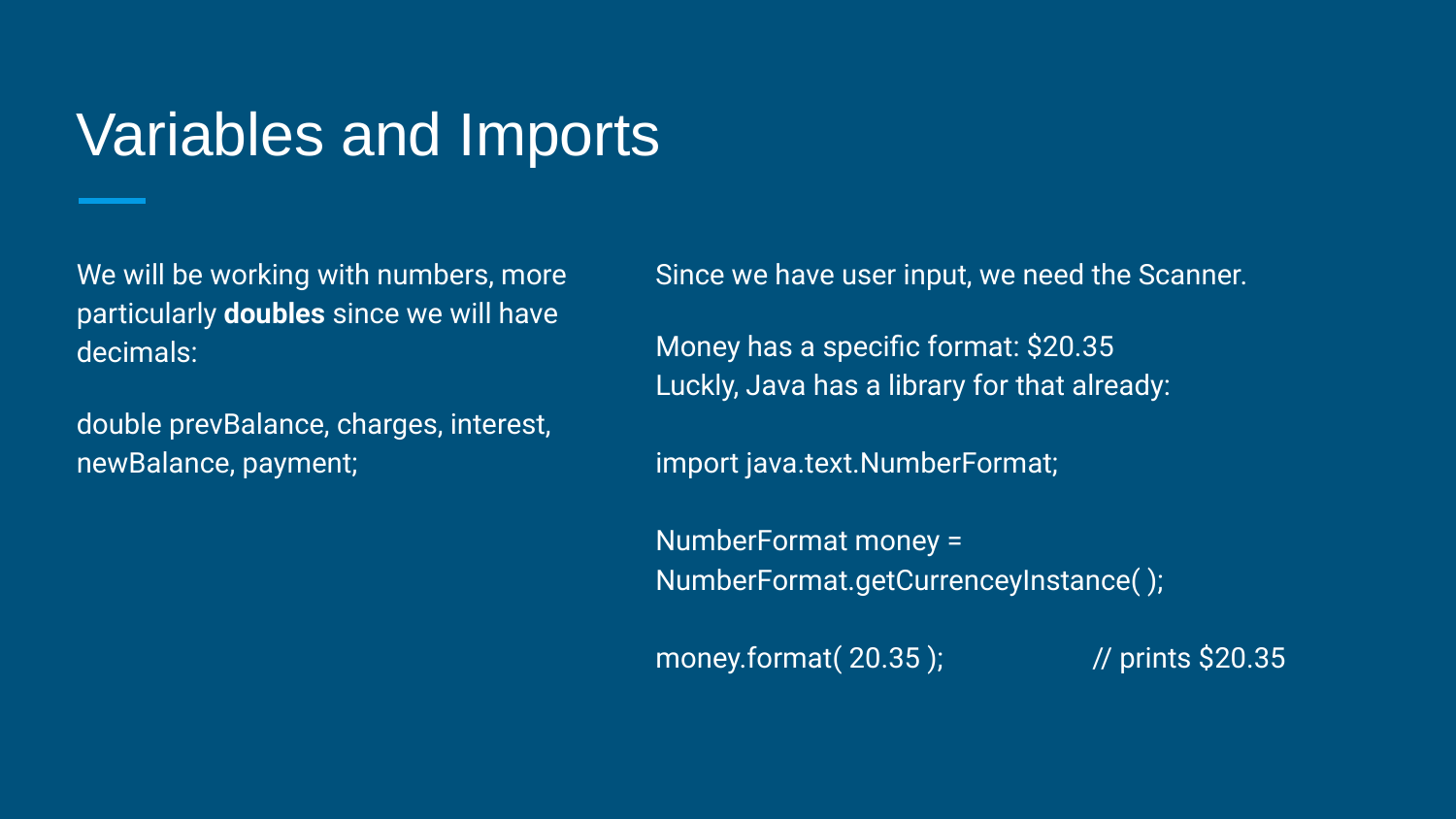

# Variables and Imports
We will be working with numbers, more particularly doubles since we will have decimals:
double prevBalance, charges, interest, newBalance, payment;
Since we have user input, we need the Scanner.
Money has a specific format: $20.35
Luckly, Java has a library for that already:

import java.text.NumberFormat;

NumberFormat money = NumberFormat.getCurrenceyInstance( );

money.format( 20.35 );		// prints $20.35